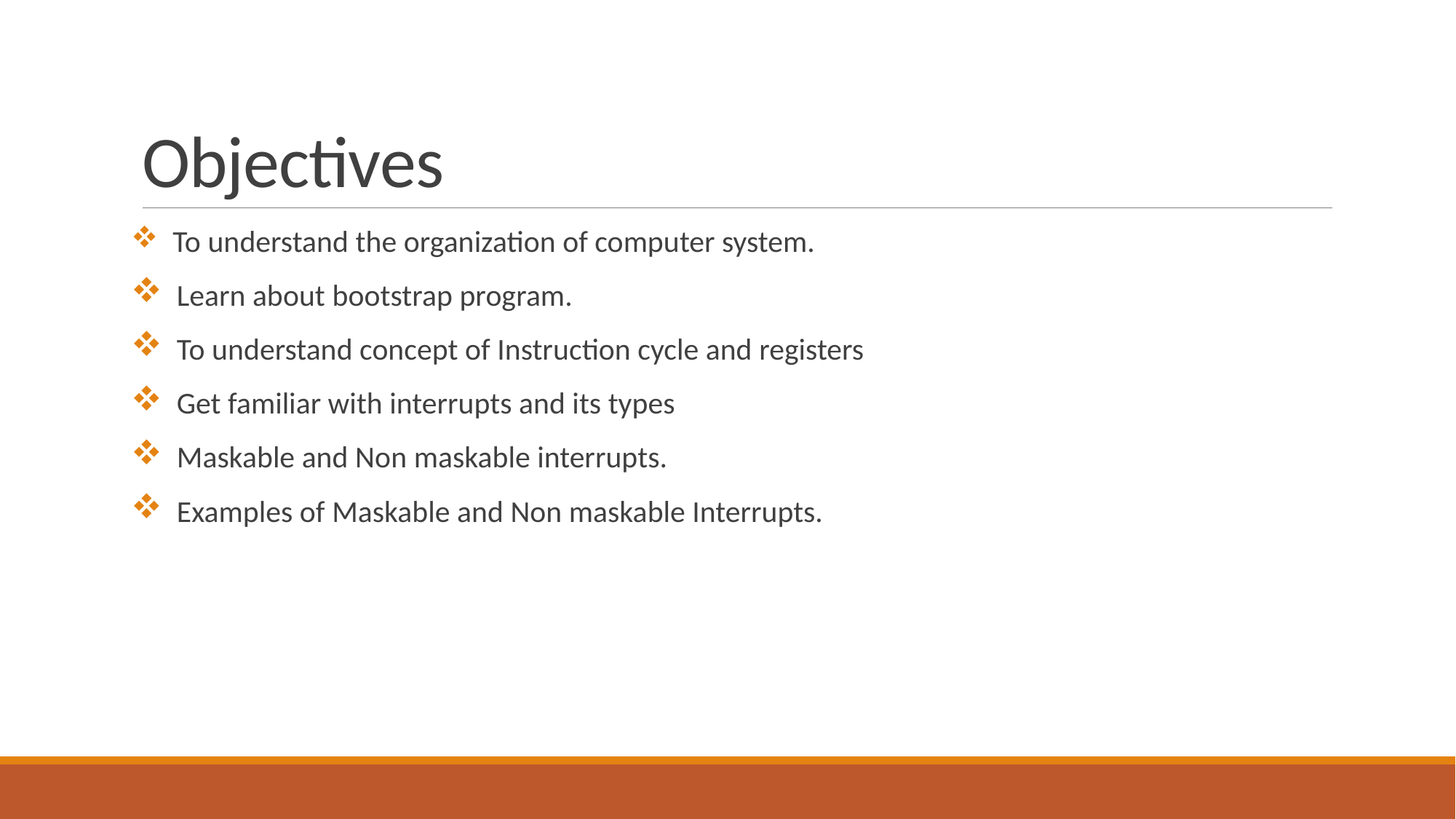

# Objectives
  To understand the organization of computer system.
  Learn about bootstrap program.
  To understand concept of Instruction cycle and registers
  Get familiar with interrupts and its types
  Maskable and Non maskable interrupts.
  Examples of Maskable and Non maskable Interrupts.